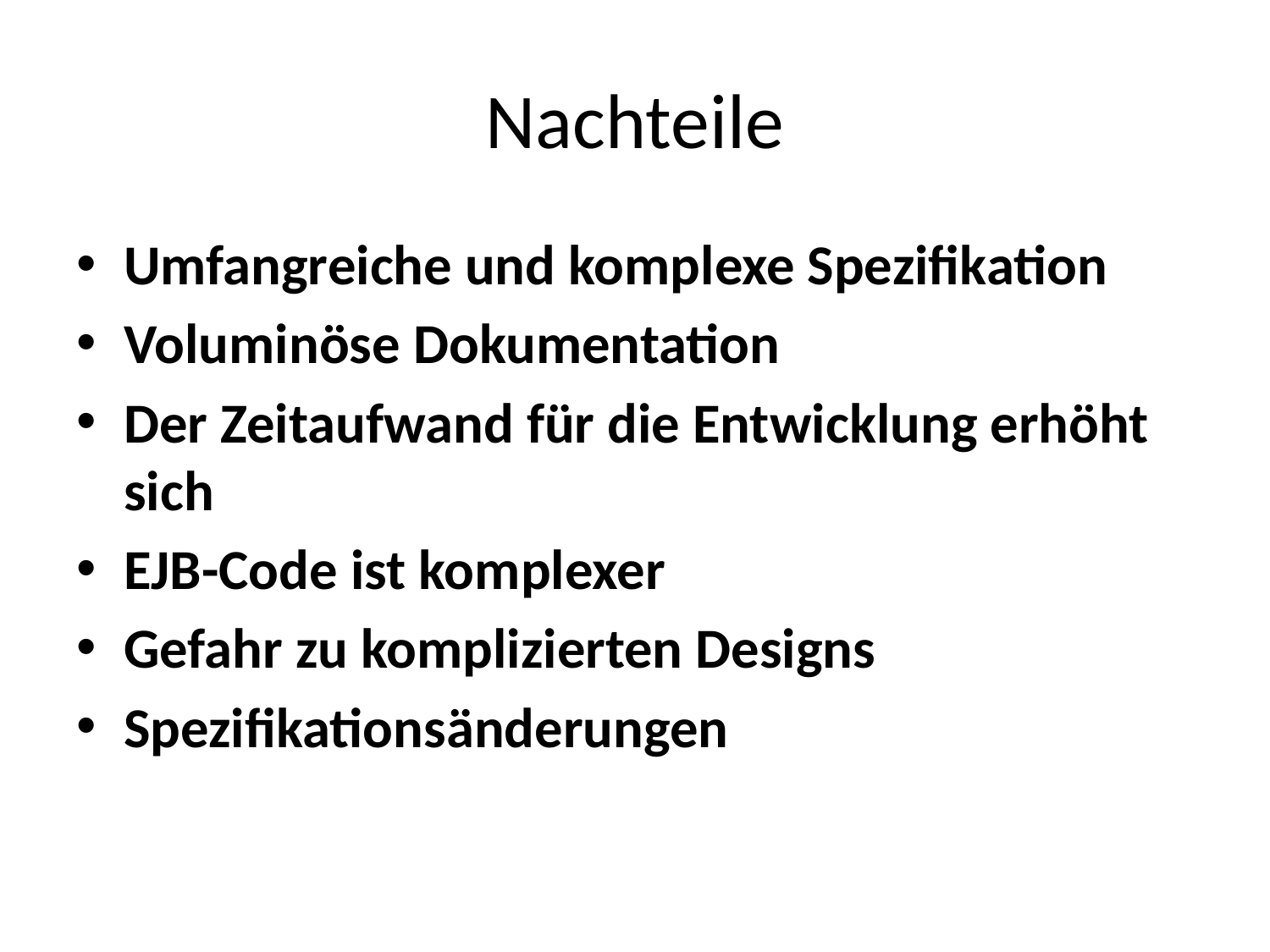

# Nachteile
Umfangreiche und komplexe Spezifikation
Voluminöse Dokumentation
Der Zeitaufwand für die Entwicklung erhöht sich
EJB-Code ist komplexer
Gefahr zu komplizierten Designs
Spezifikationsänderungen